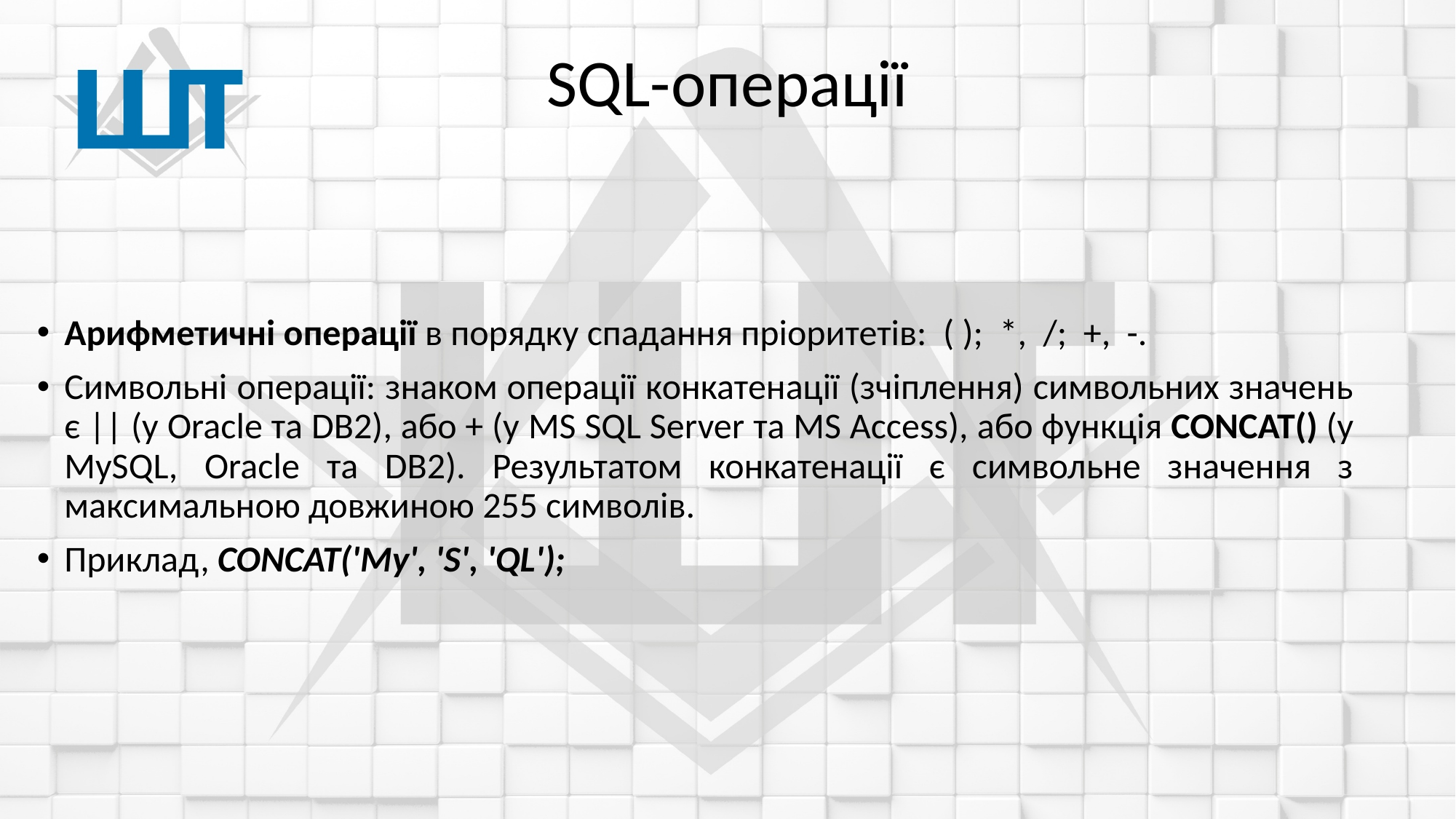

# SQL-операції
Арифметичні операції в порядку спадання пріоритетів:  ( );  *,  /;  +,  -.
Символьні операції: знаком операції конкатенації (зчіплення) символьних значень є || (у Oracle та DB2), або + (у MS SQL Server та MS Access), або функція CONCAT() (у MySQL, Oracle та DB2). Результатом конкатенації є символьне значення з максимальною довжиною 255 символів.
Приклад, CONCAT('My', 'S', 'QL');